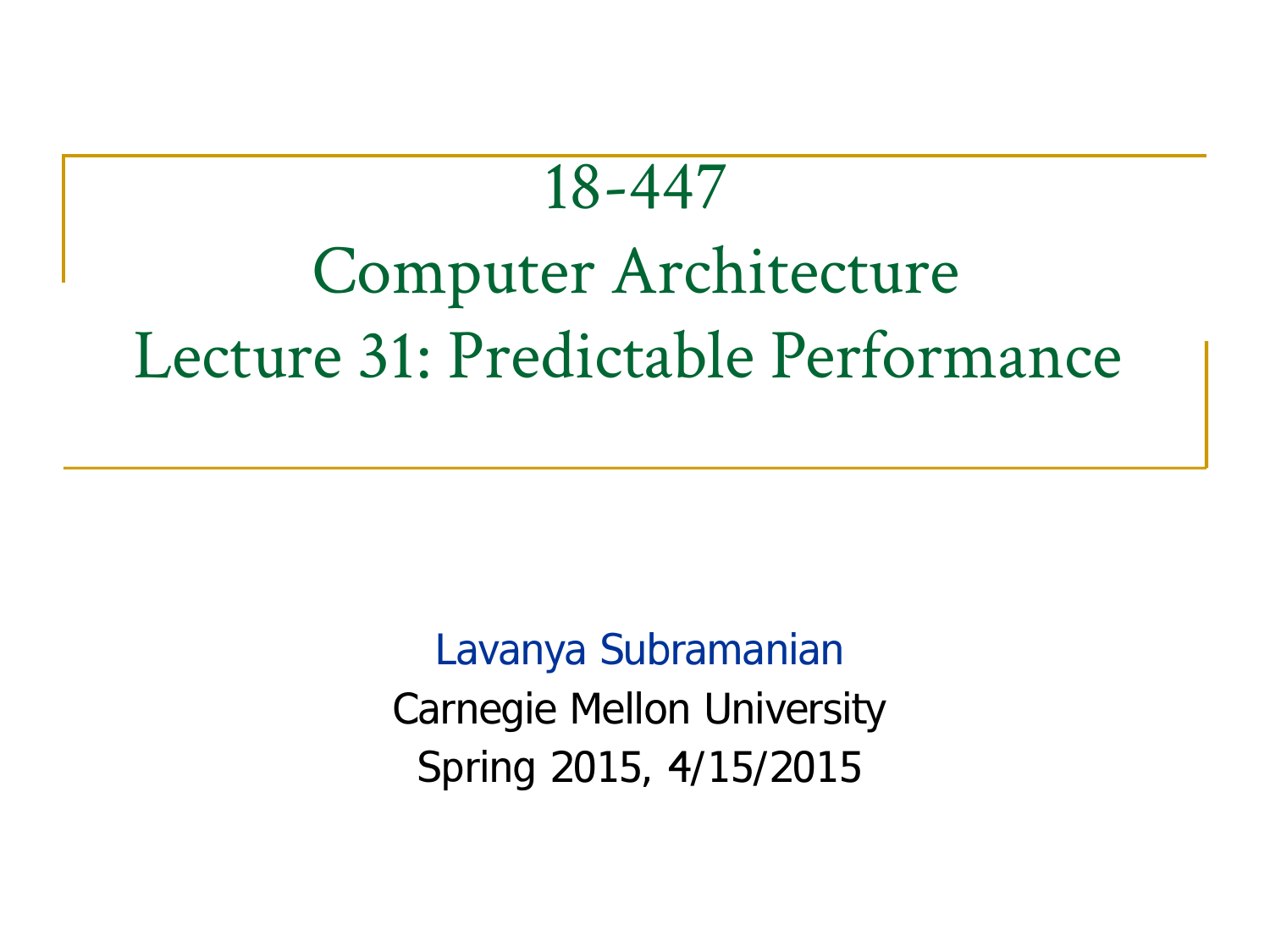

# 18-447 Computer Architecture Lecture 31: Predictable Performance

Lavanya Subramanian
Carnegie Mellon University
Spring 2015, 4/15/2015